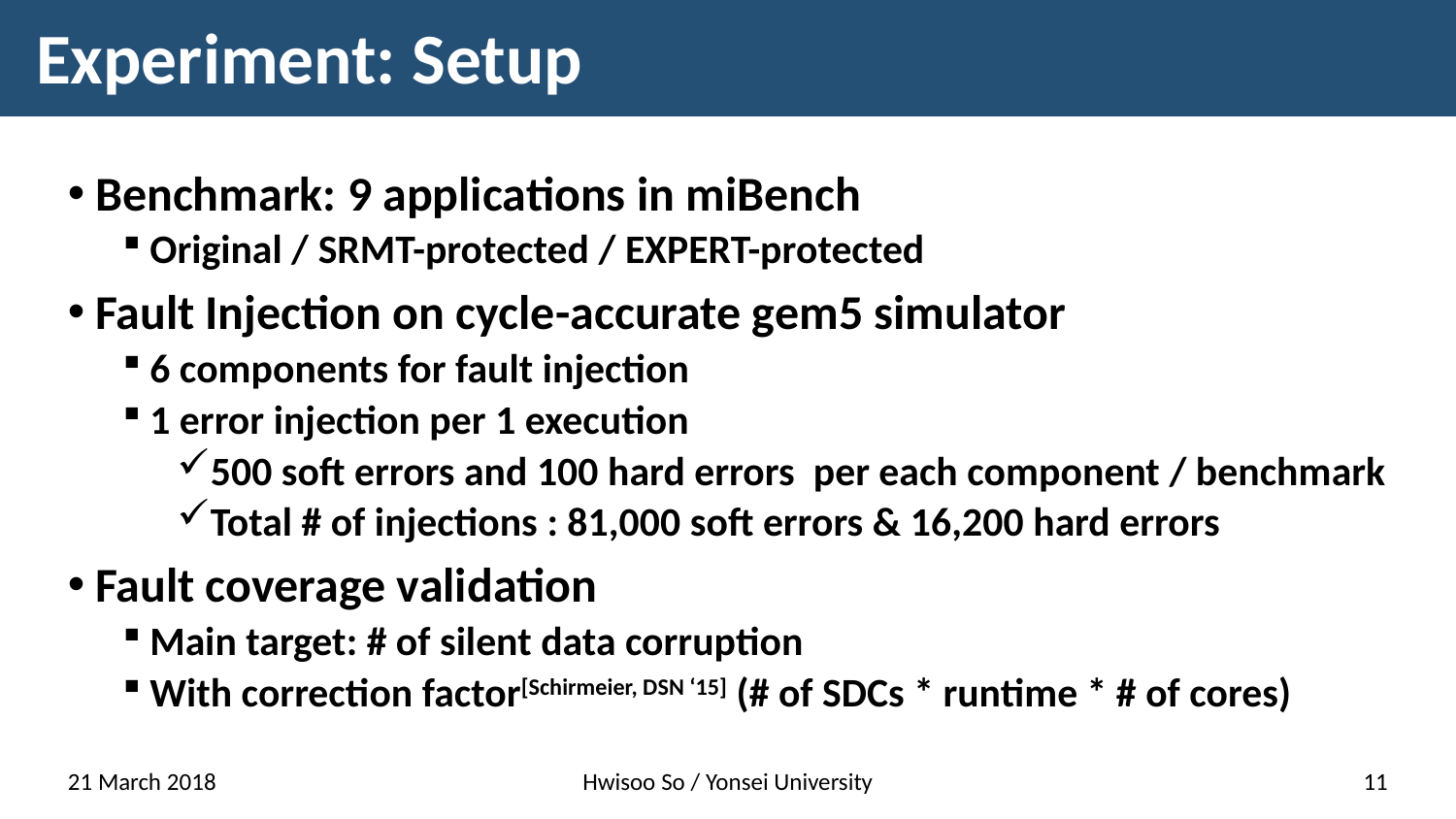

# Experiment: Setup
Benchmark: 9 applications in miBench
Original / SRMT-protected / EXPERT-protected
Fault Injection on cycle-accurate gem5 simulator
6 components for fault injection
1 error injection per 1 execution
500 soft errors and 100 hard errors  per each component / benchmark
Total # of injections : 81,000 soft errors & 16,200 hard errors
Fault coverage validation
Main target: # of silent data corruption
With correction factor[Schirmeier, DSN ‘15] (# of SDCs * runtime * # of cores)

21 March 2018
Hwisoo So / Yonsei University
11